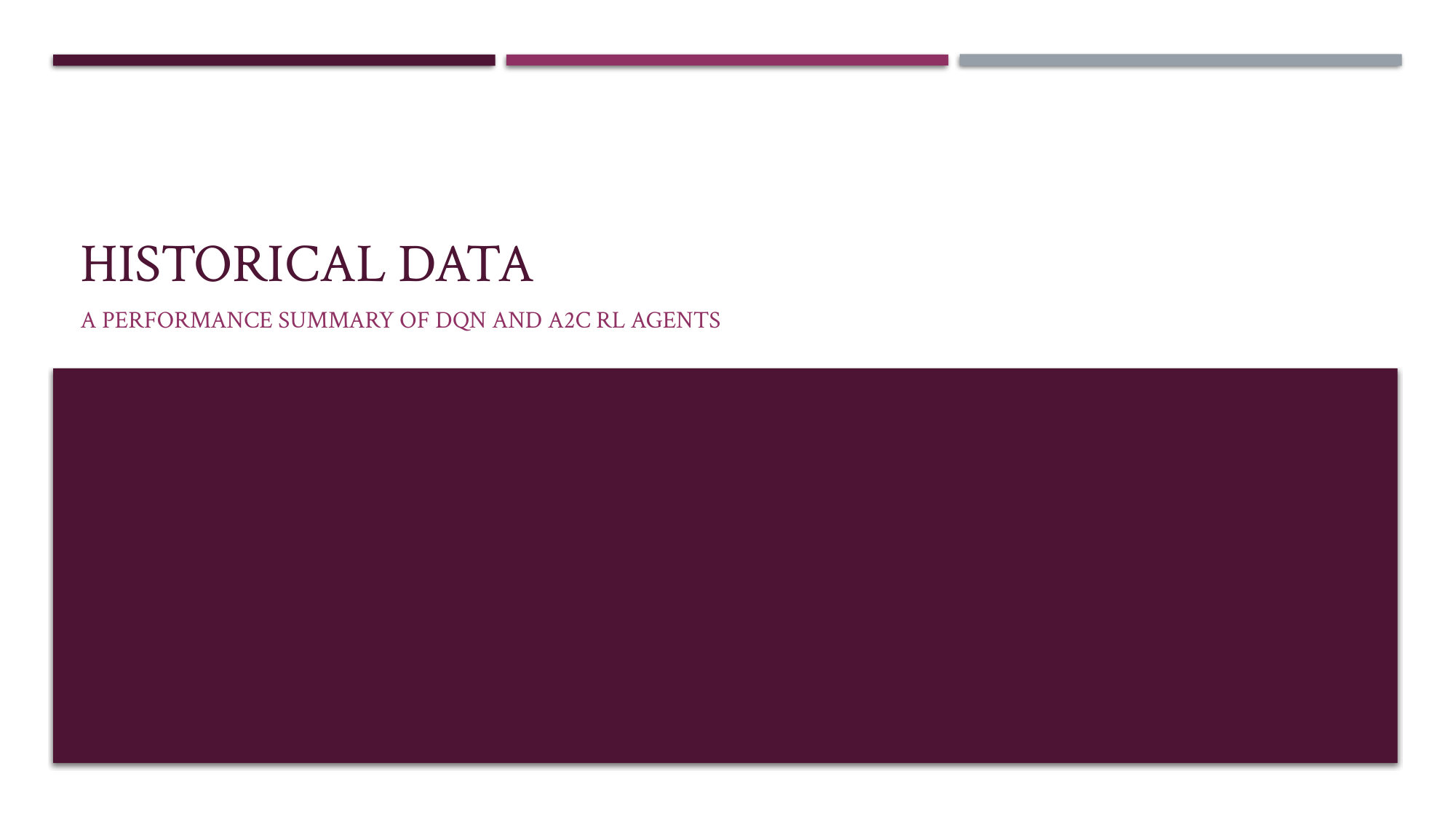

# Historical Data
A performance summary of DQN and A2C RL Agents